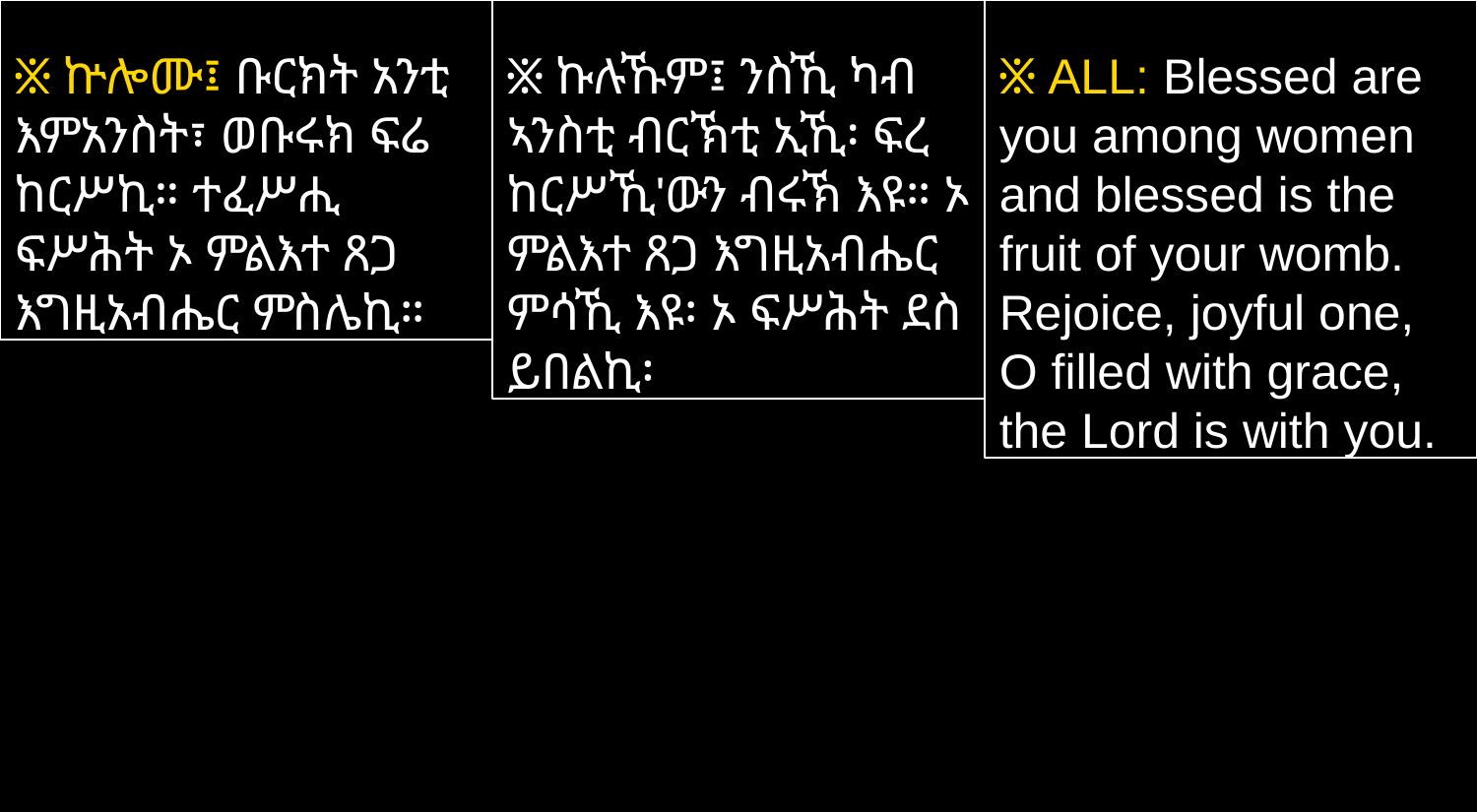

፠ ኵሎሙ፤ ቡርክት አንቲ እምአንስት፣ ወቡሩክ ፍሬ ከርሥኪ። ተፈሥሒ ፍሥሕት ኦ ምልእተ ጸጋ እግዚአብሔር ምስሌኪ።

፠ ኩሉኹም፤ ንስኺ ካብ ኣንስቲ ብርኽቲ ኢኺ፡ ፍረ ከርሥኺ'ውን ብሩኽ እዩ። ኦ ምልእተ ጸጋ እግዚአብሔር ምሳኺ እዩ፡ ኦ ፍሥሕት ደስ ይበልኪ፡

፠ ALL: Blessed are you among women and blessed is the fruit of your womb. Rejoice, joyful one, O filled with grace, the Lord is with you.